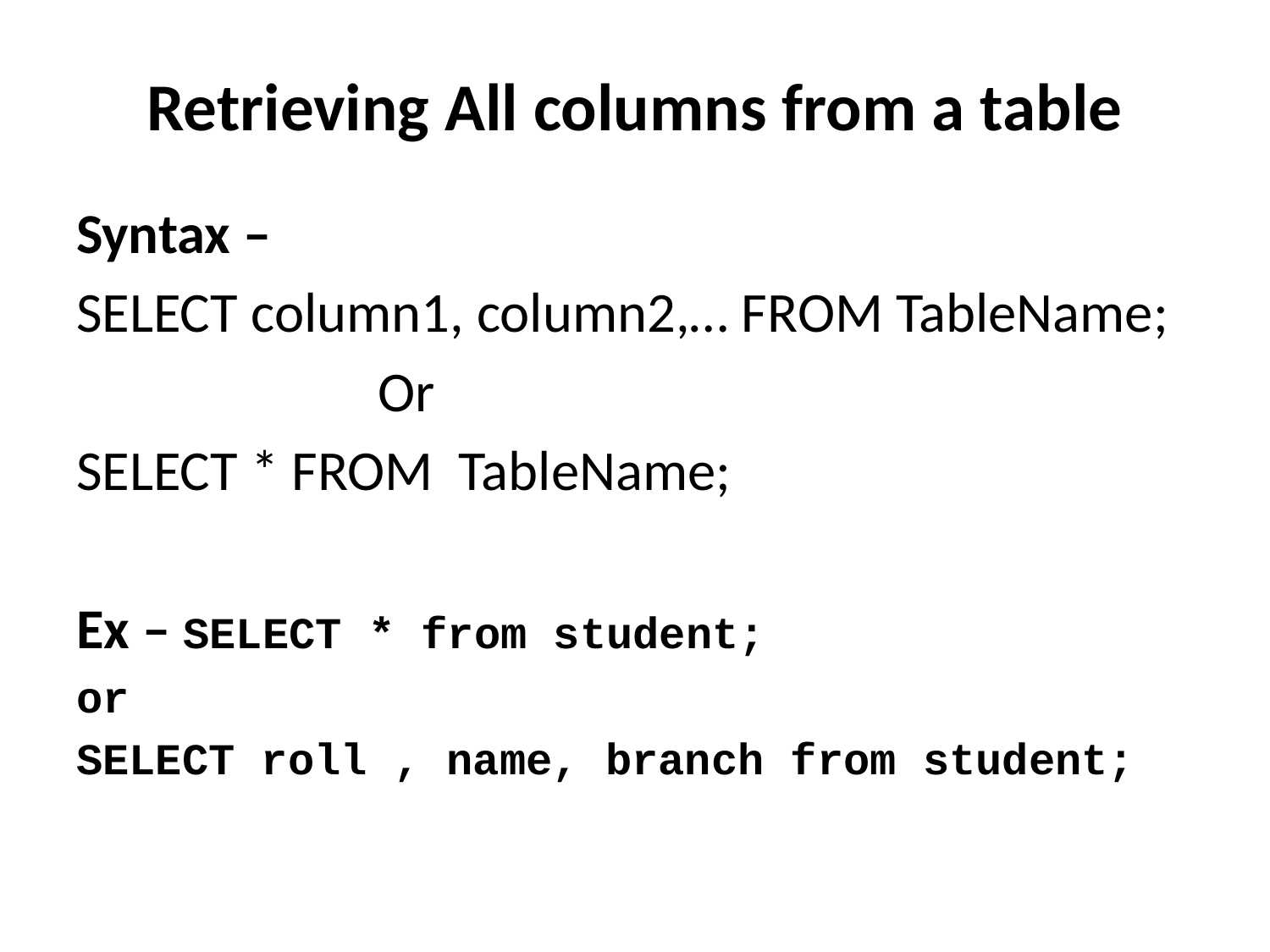

# Retrieving All columns from a table
Syntax –
SELECT column1, column2,… FROM TableName;
			Or
SELECT * FROM  TableName;

Ex – SELECT * from student;
or
SELECT roll , name, branch from student;